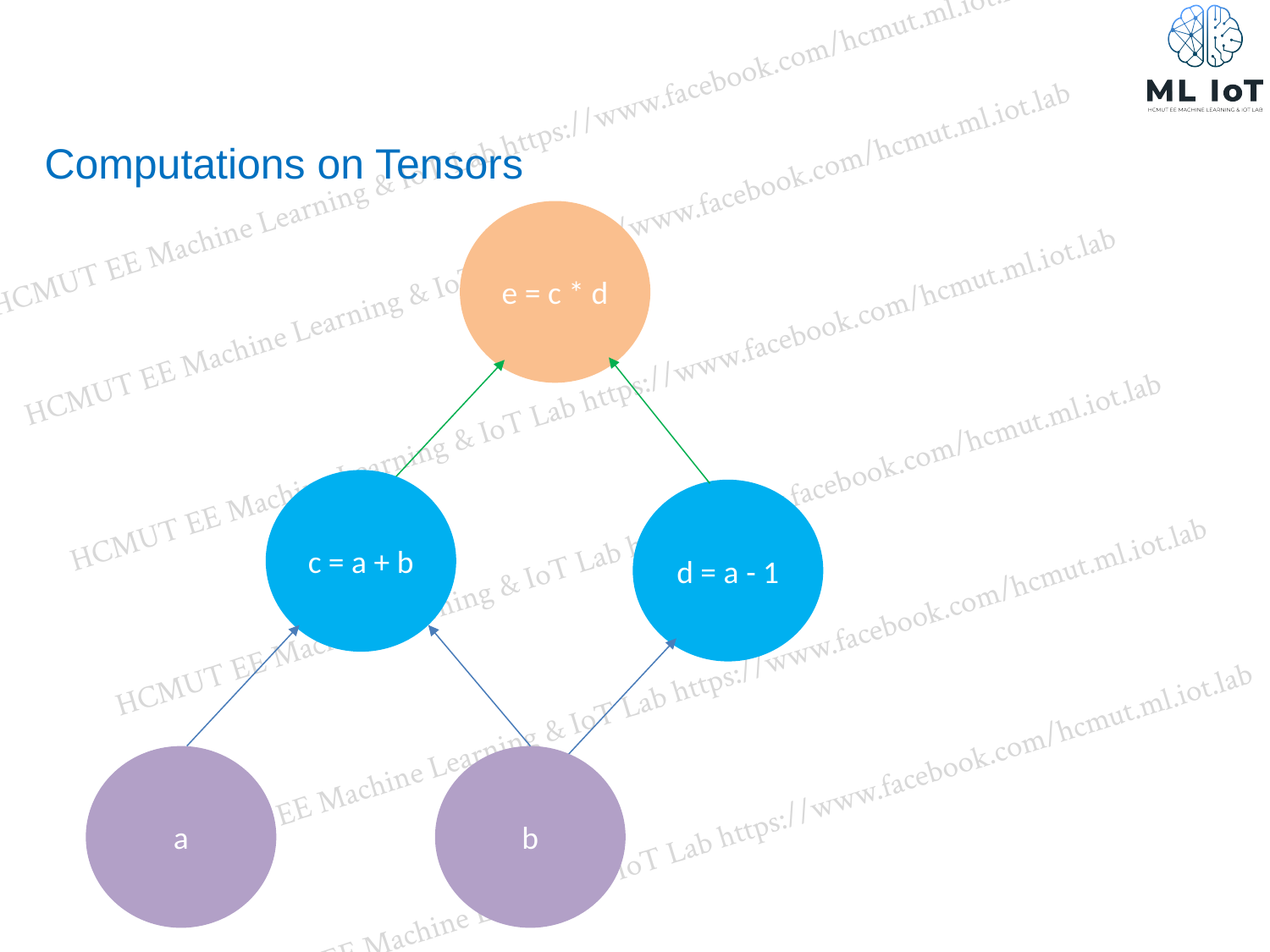

Computations on Tensors

e = c * d
c = a + b
b
a
d = a - 1